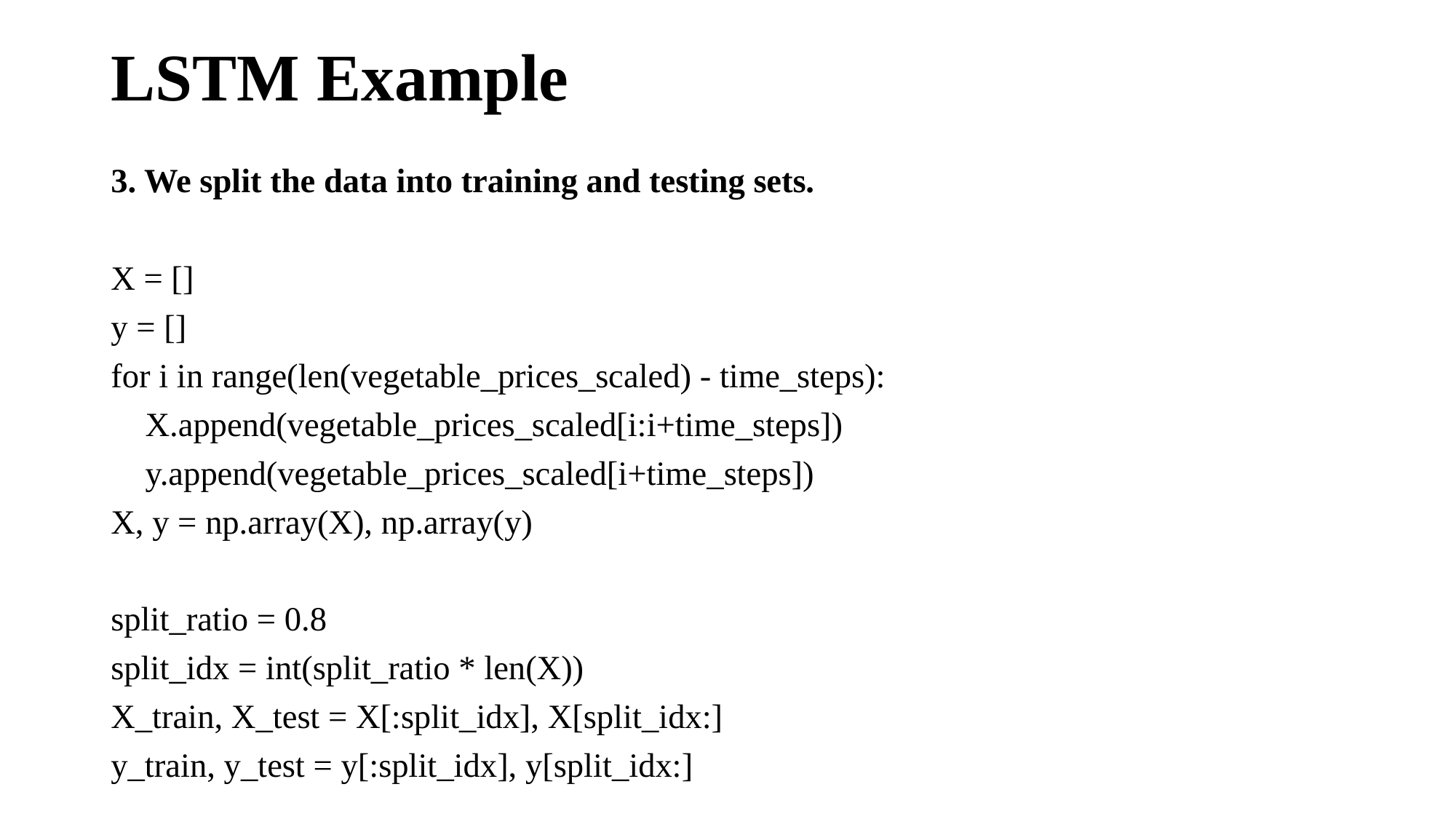

# LSTM Example
3. We split the data into training and testing sets.

X = []
y = []
for i in range(len(vegetable_prices_scaled) - time_steps):
    X.append(vegetable_prices_scaled[i:i+time_steps])
    y.append(vegetable_prices_scaled[i+time_steps])
X, y = np.array(X), np.array(y)

split_ratio = 0.8
split_idx = int(split_ratio * len(X))
X_train, X_test = X[:split_idx], X[split_idx:]
y_train, y_test = y[:split_idx], y[split_idx:]